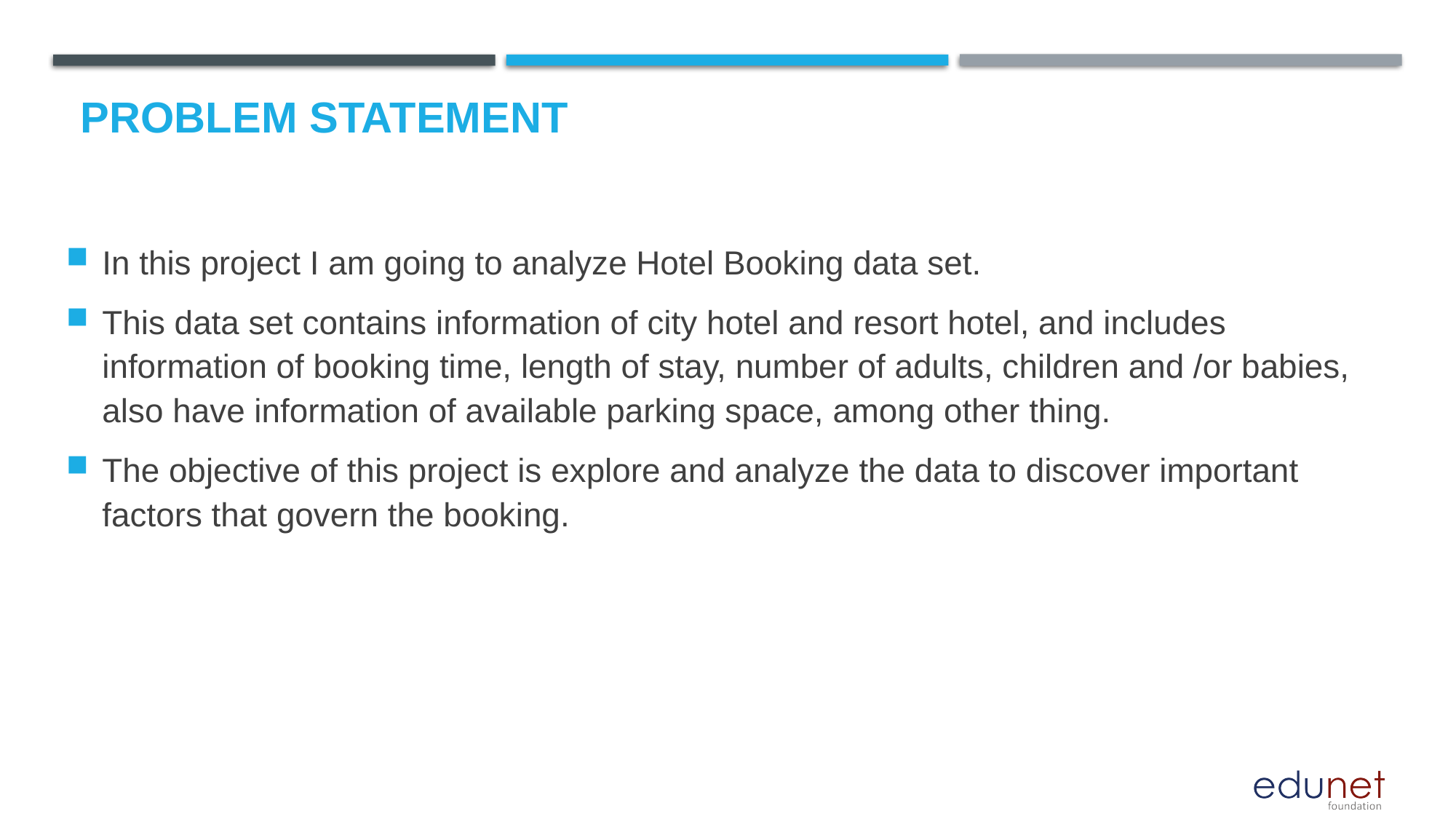

# Problem Statement
In this project I am going to analyze Hotel Booking data set.
This data set contains information of city hotel and resort hotel, and includes information of booking time, length of stay, number of adults, children and /or babies, also have information of available parking space, among other thing.
The objective of this project is explore and analyze the data to discover important factors that govern the booking.